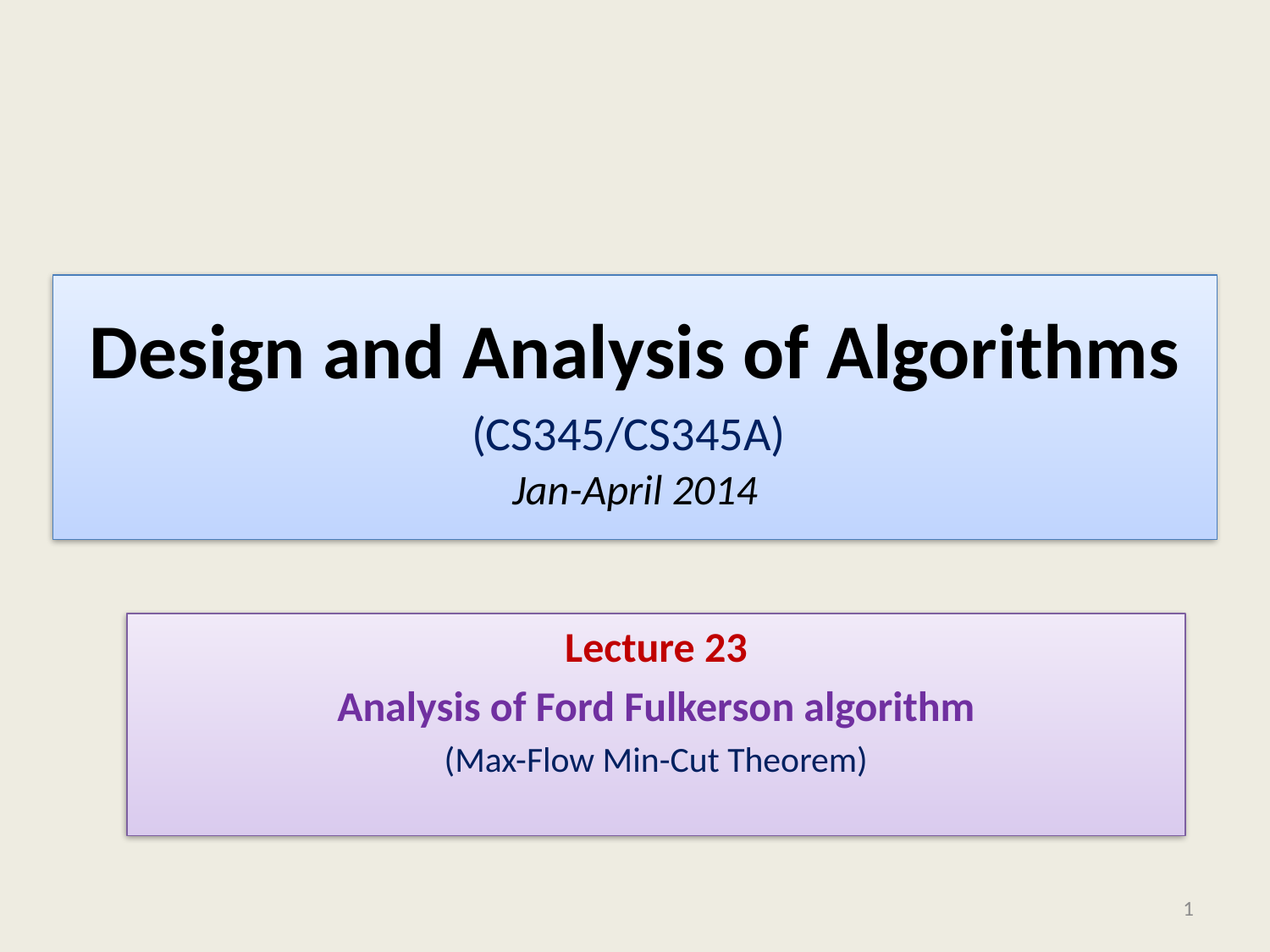

# Design and Analysis of Algorithms (CS345/CS345A) Jan-April 2014
Lecture 23
Analysis of Ford Fulkerson algorithm
(Max-Flow Min-Cut Theorem)
1